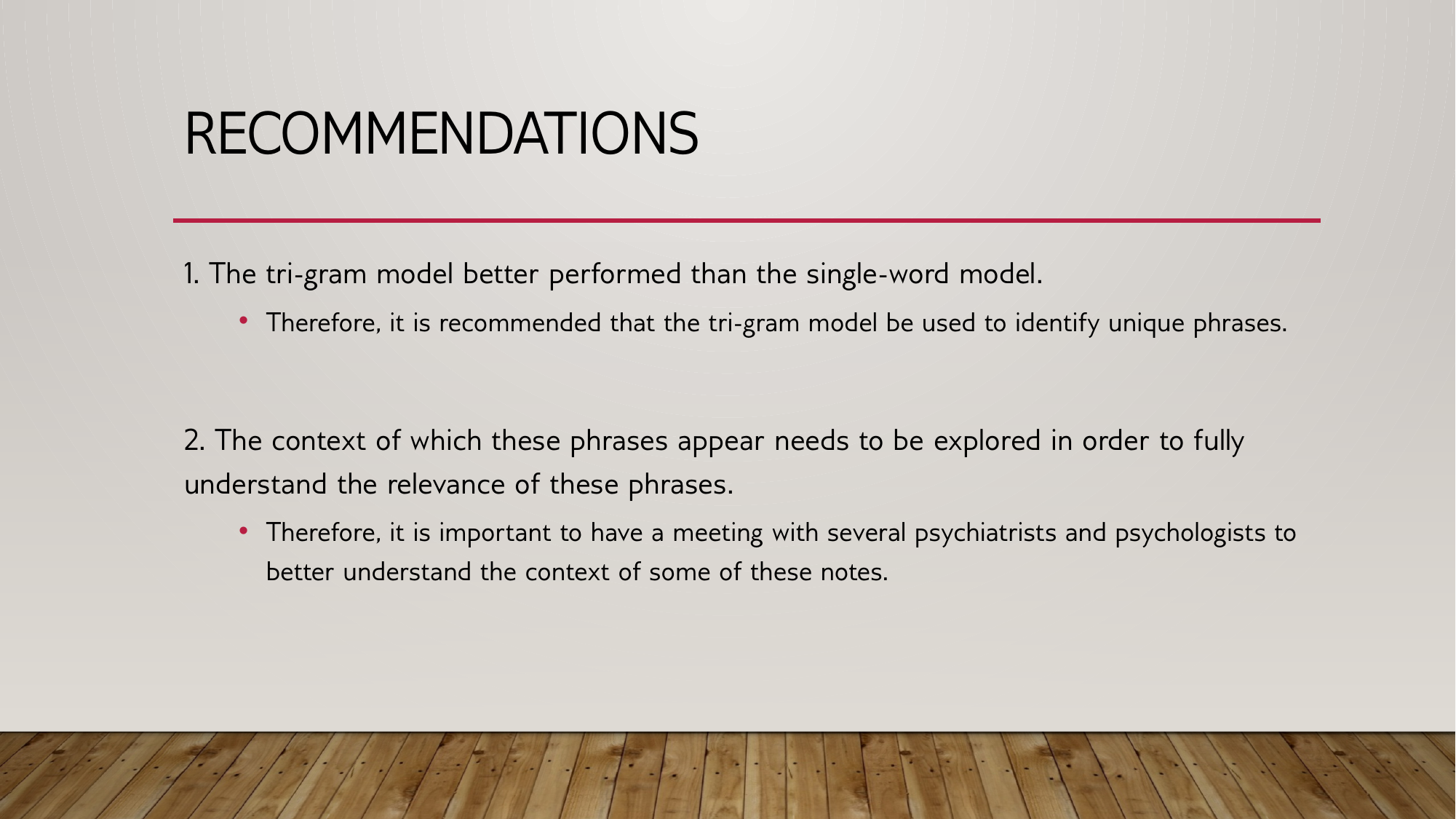

# RECOMMENDATIONS
1. The tri-gram model better performed than the single-word model.
Therefore, it is recommended that the tri-gram model be used to identify unique phrases.

2. The context of which these phrases appear needs to be explored in order to fully understand the relevance of these phrases.
Therefore, it is important to have a meeting with several psychiatrists and psychologists to better understand the context of some of these notes.